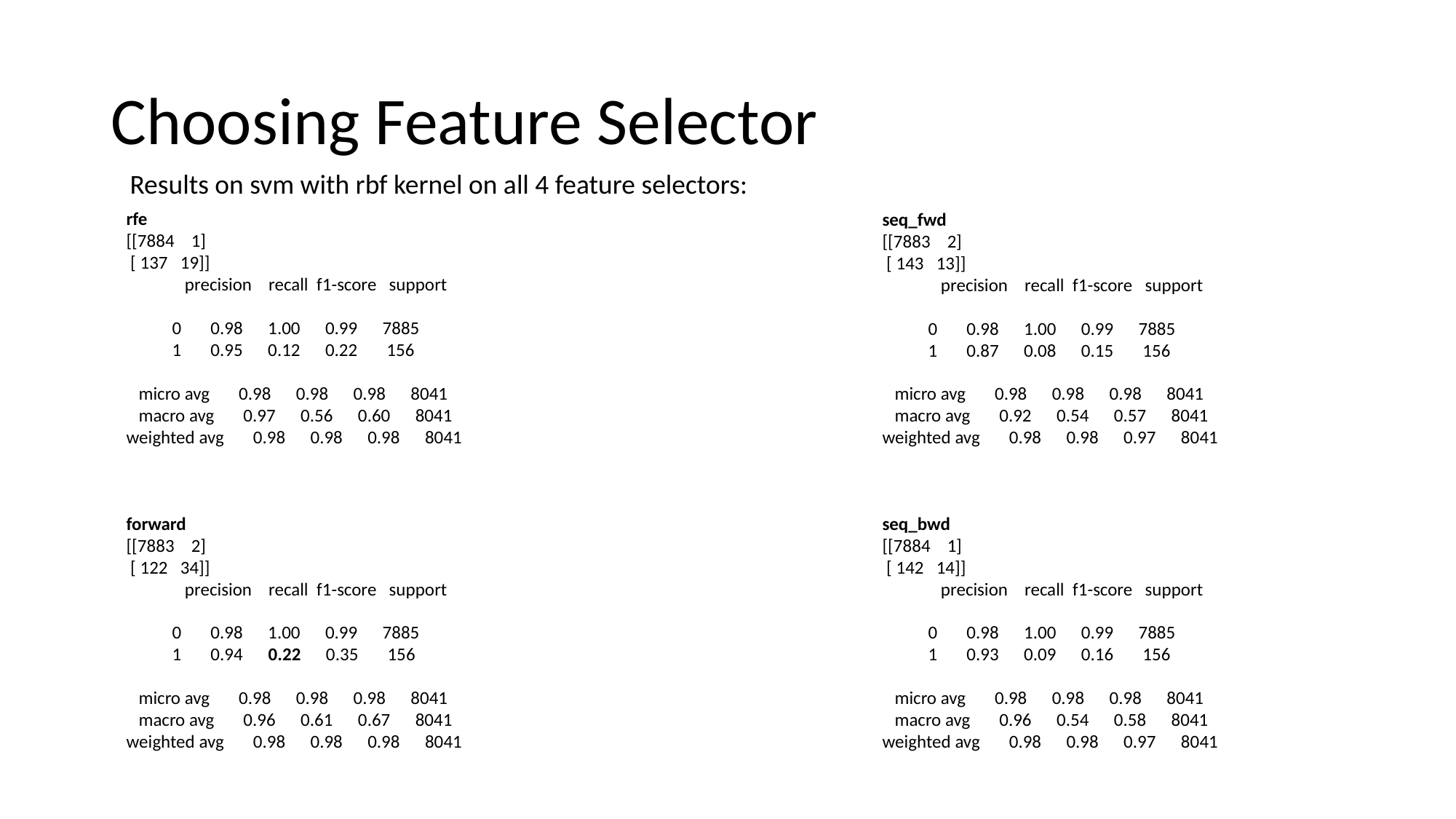

# Choosing Feature Selector
Results on svm with rbf kernel on all 4 feature selectors:
rfe
[[7884    1]
 [ 137   19]]
              precision    recall  f1-score   support

           0       0.98      1.00      0.99      7885
           1       0.95      0.12      0.22       156

   micro avg       0.98      0.98      0.98      8041
   macro avg       0.97      0.56      0.60      8041
weighted avg       0.98      0.98      0.98      8041
seq_fwd
[[7883    2]
 [ 143   13]]
              precision    recall  f1-score   support

           0       0.98      1.00      0.99      7885
           1       0.87      0.08      0.15       156

   micro avg       0.98      0.98      0.98      8041
   macro avg       0.92      0.54      0.57      8041
weighted avg       0.98      0.98      0.97      8041
forward
[[7883    2]
 [ 122   34]]
              precision    recall  f1-score   support

           0       0.98      1.00      0.99      7885
           1       0.94      0.22      0.35       156

   micro avg       0.98      0.98      0.98      8041
   macro avg       0.96      0.61      0.67      8041
weighted avg       0.98      0.98      0.98      8041
seq_bwd
[[7884    1]
 [ 142   14]]
              precision    recall  f1-score   support

           0       0.98      1.00      0.99      7885
           1       0.93      0.09      0.16       156

   micro avg       0.98      0.98      0.98      8041
   macro avg       0.96      0.54      0.58      8041
weighted avg       0.98      0.98      0.97      8041